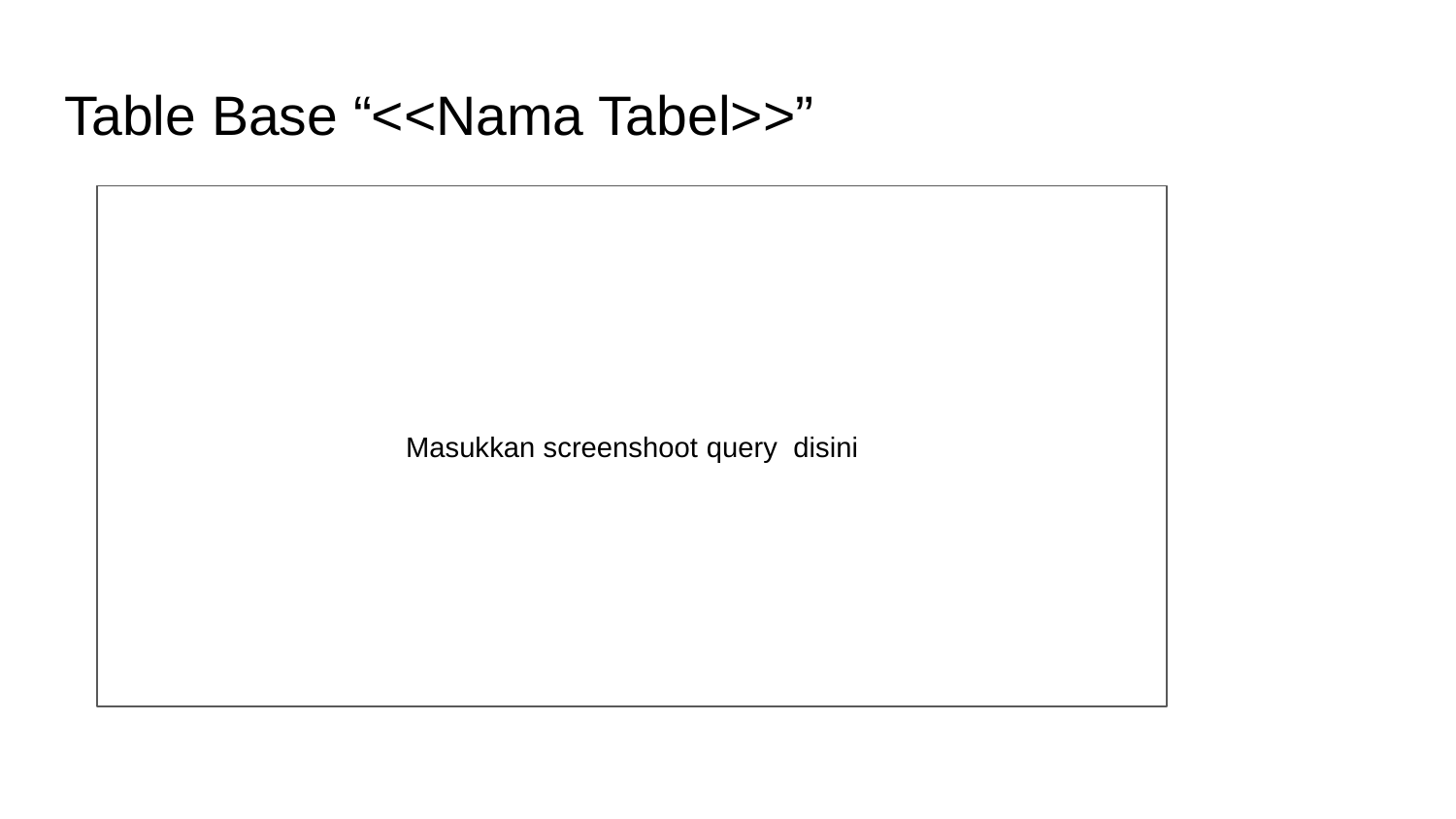

# Table Base “<<Nama Tabel>>”

Masukkan screenshoot query  disini